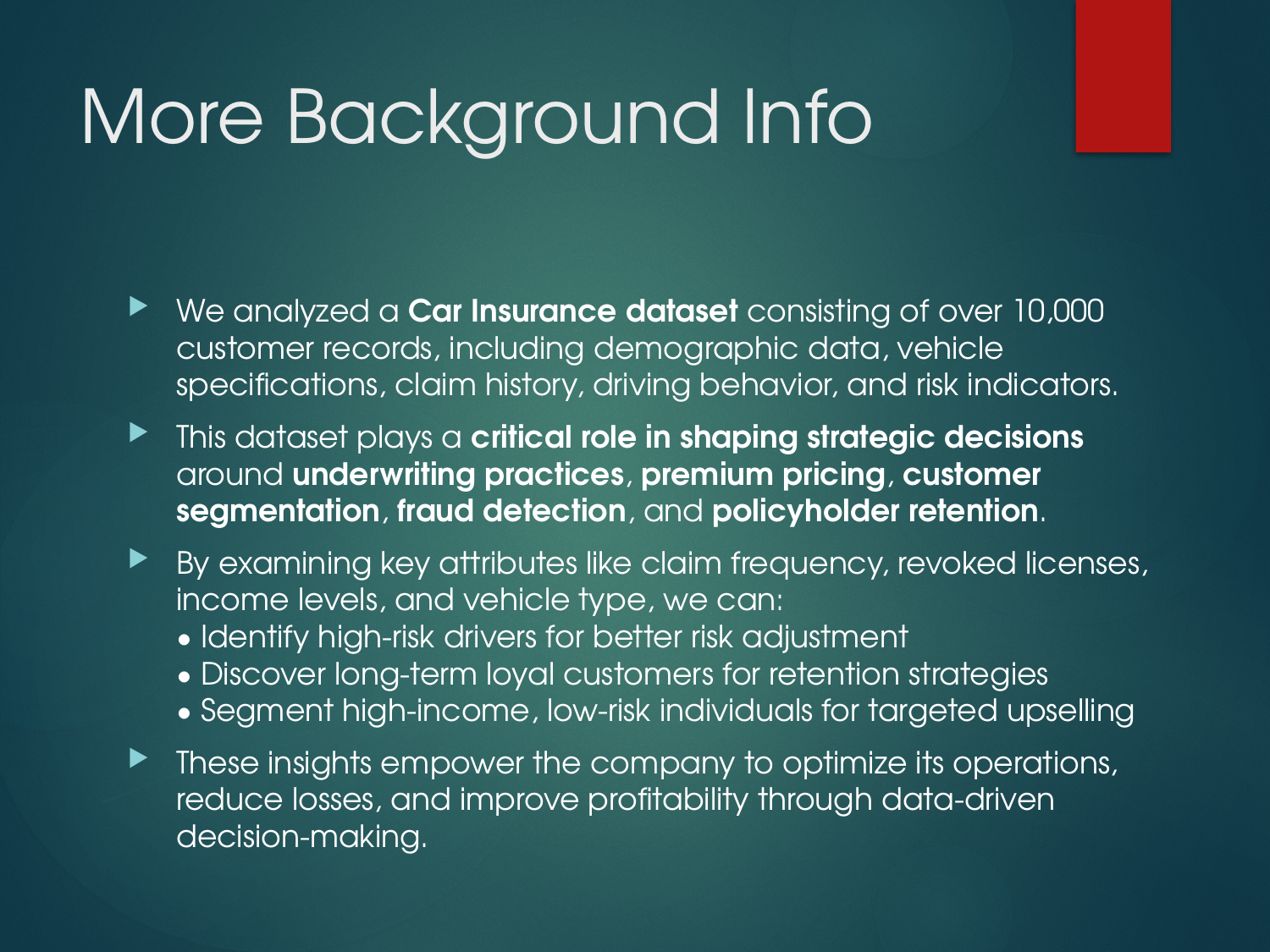

# More Background Info
We analyzed a Car Insurance dataset consisting of over 10,000 customer records, including demographic data, vehicle specifications, claim history, driving behavior, and risk indicators.
This dataset plays a critical role in shaping strategic decisions around underwriting practices, premium pricing, customer segmentation, fraud detection, and policyholder retention.
By examining key attributes like claim frequency, revoked licenses, income levels, and vehicle type, we can:
• Identify high-risk drivers for better risk adjustment
• Discover long-term loyal customers for retention strategies
• Segment high-income, low-risk individuals for targeted upselling
These insights empower the company to optimize its operations, reduce losses, and improve profitability through data-driven decision-making.